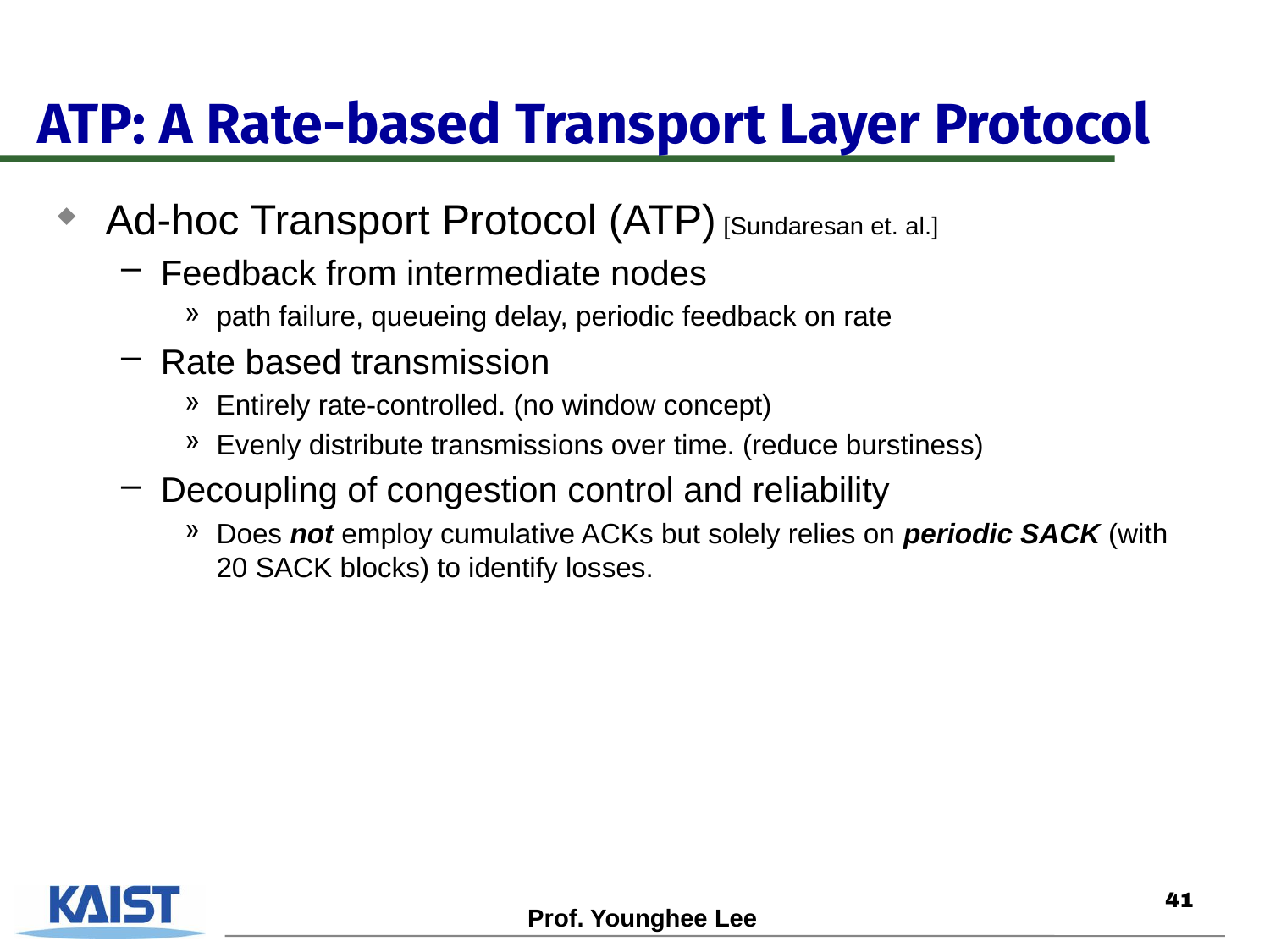

# ATP: A Rate-based Transport Layer Protocol
Ad-hoc Transport Protocol (ATP) [Sundaresan et. al.]
Feedback from intermediate nodes
path failure, queueing delay, periodic feedback on rate
Rate based transmission
Entirely rate-controlled. (no window concept)
Evenly distribute transmissions over time. (reduce burstiness)
Decoupling of congestion control and reliability
Does not employ cumulative ACKs but solely relies on periodic SACK (with 20 SACK blocks) to identify losses.

41